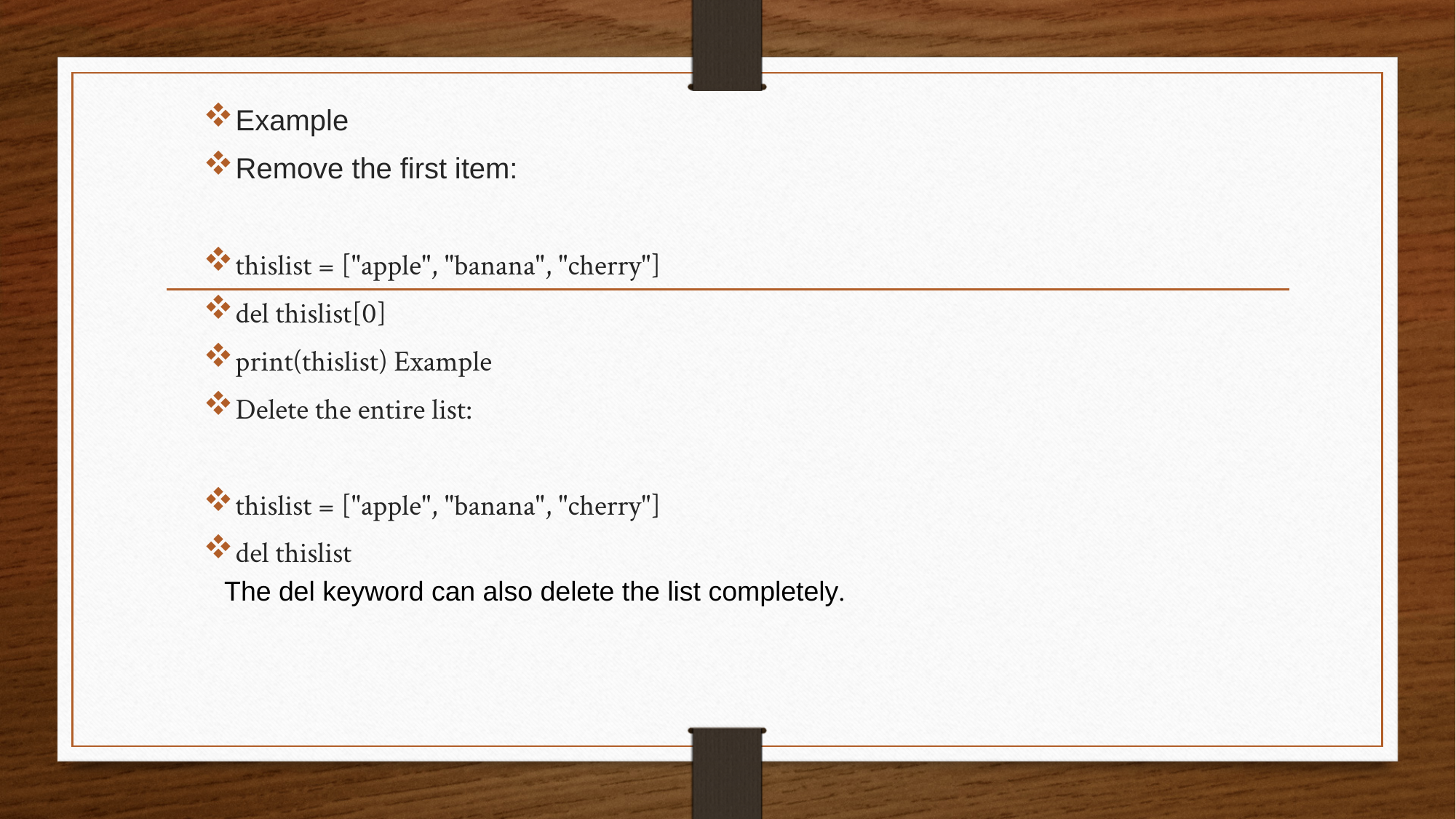

Example
Remove the first item:

thislist = ["apple", "banana", "cherry"]
del thislist[0]
print(thislist) Example
Delete the entire list:

thislist = ["apple", "banana", "cherry"]
del thislist

The del keyword can also delete the list completely.